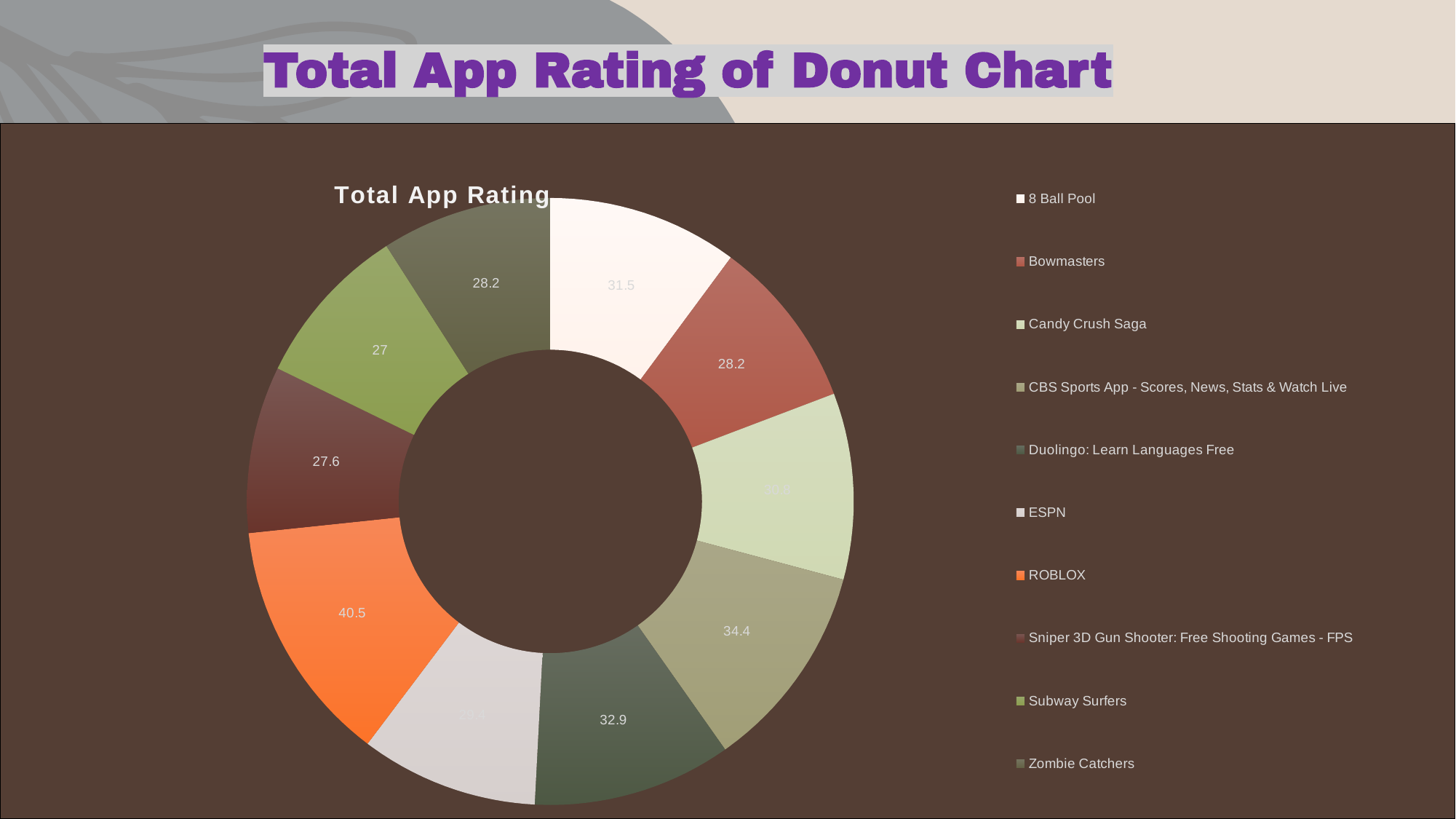

Total App Rating of Donut Chart
#

### Chart: Total App Rating

| Category | Total |
|---|---|
| 8 Ball Pool | 31.5 |
| Bowmasters | 28.2 |
| Candy Crush Saga | 30.799999999999997 |
| CBS Sports App - Scores, News, Stats & Watch Live | 34.4 |
| Duolingo: Learn Languages Free | 32.9 |
| ESPN | 29.4 |
| ROBLOX | 40.5 |
| Sniper 3D Gun Shooter: Free Shooting Games - FPS | 27.6 |
| Subway Surfers | 27.0 |
| Zombie Catchers | 28.2 |